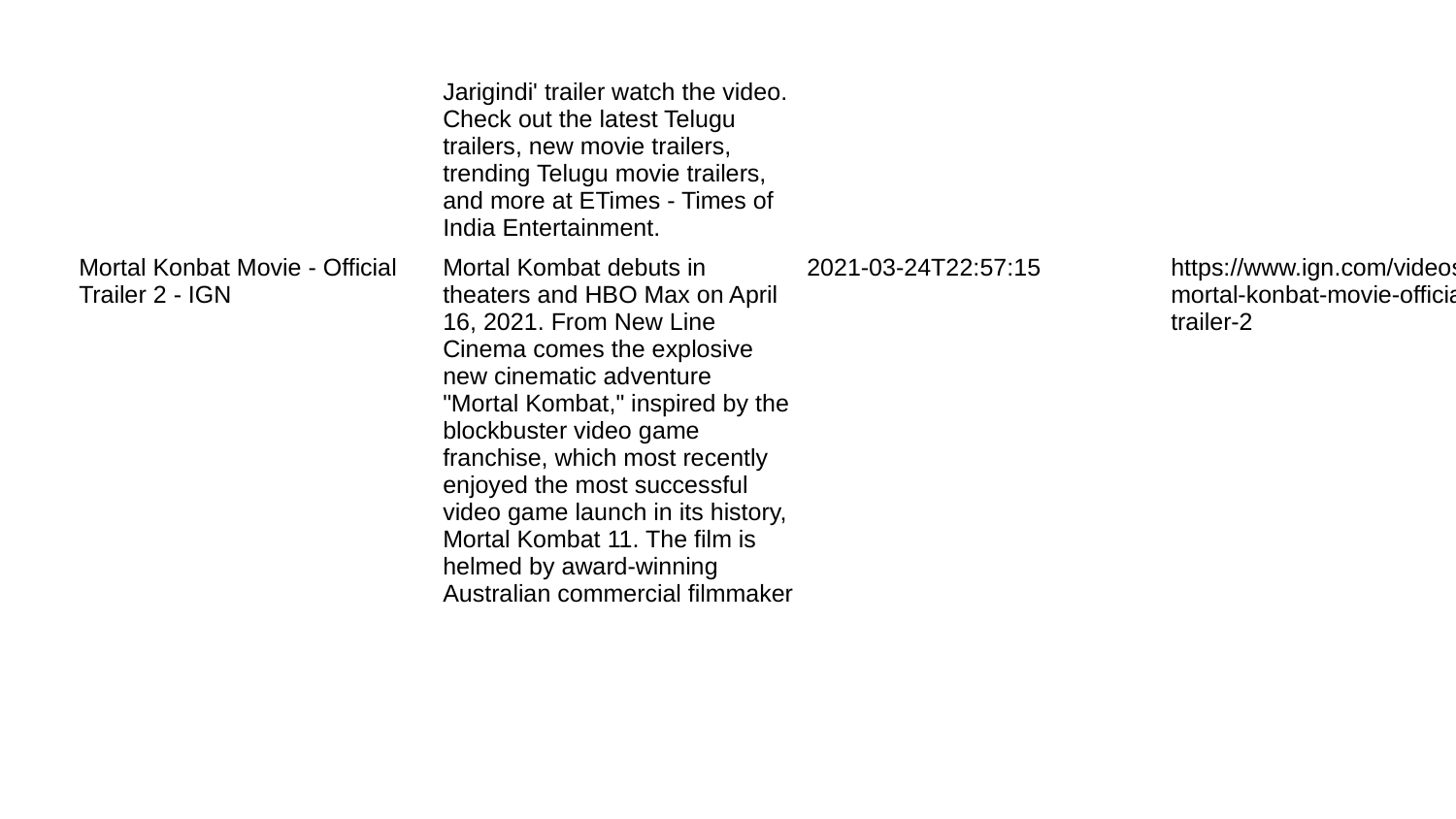

|  | Jarigindi' trailer watch the video. Check out the latest Telugu trailers, new movie trailers, trending Telugu movie trailers, and more at ETimes - Times of India Entertainment. |  |  |
| --- | --- | --- | --- |
| Mortal Konbat Movie - Official Trailer 2 - IGN | Mortal Kombat debuts in theaters and HBO Max on April 16, 2021. From New Line Cinema comes the explosive new cinematic adventure "Mortal Kombat," inspired by the blockbuster video game franchise, which most recently enjoyed the most successful video game launch in its history, Mortal Kombat 11. The film is helmed by award-winning Australian commercial filmmaker | 2021-03-24T22:57:15 | https://www.ign.com/videos/mortal-konbat-movie-official-trailer-2 |